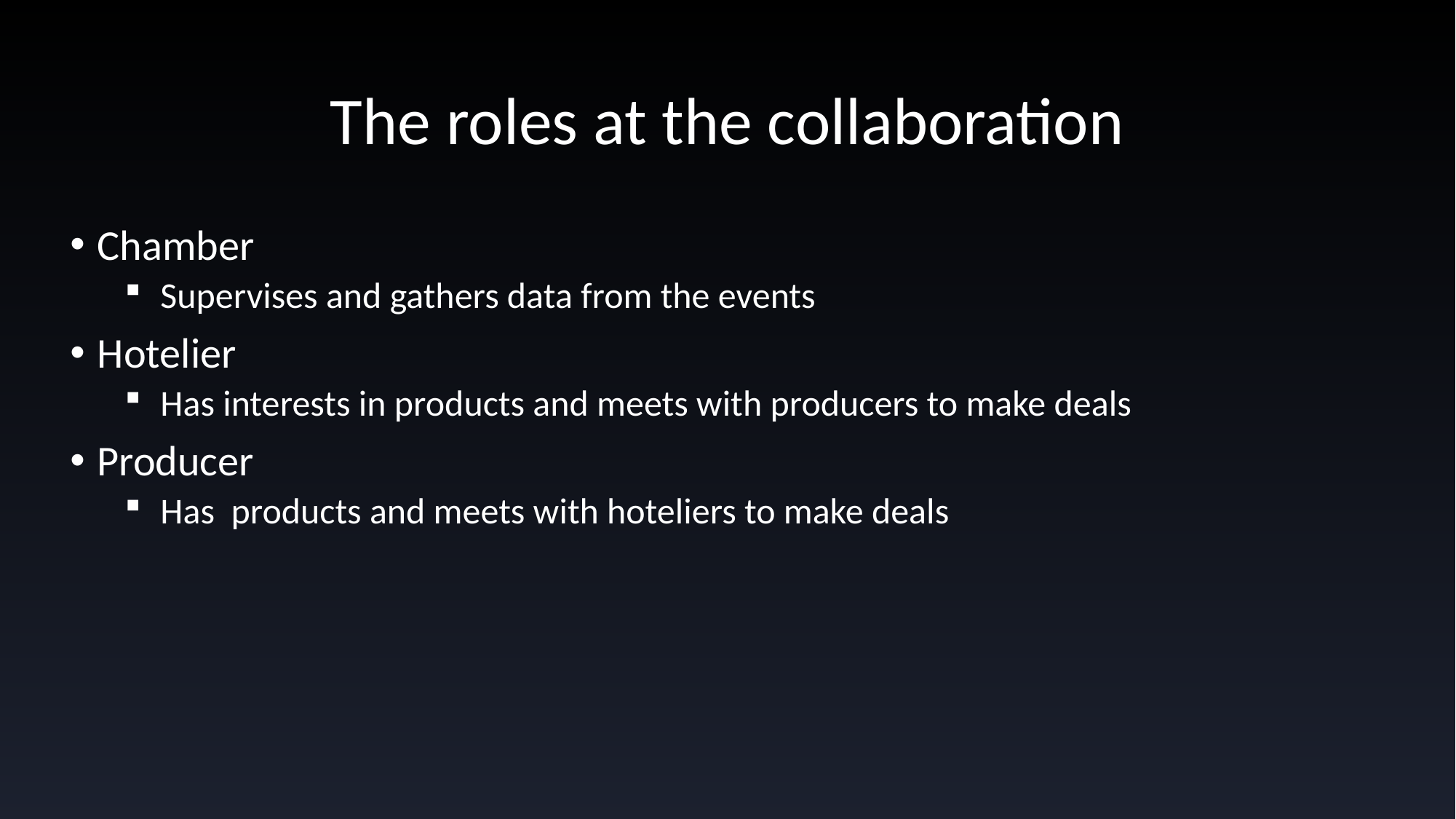

# The roles at the collaboration
Chamber
 Supervises and gathers data from the events
Hotelier
 Has interests in products and meets with producers to make deals
Producer
 Has  products and meets with hoteliers to make deals